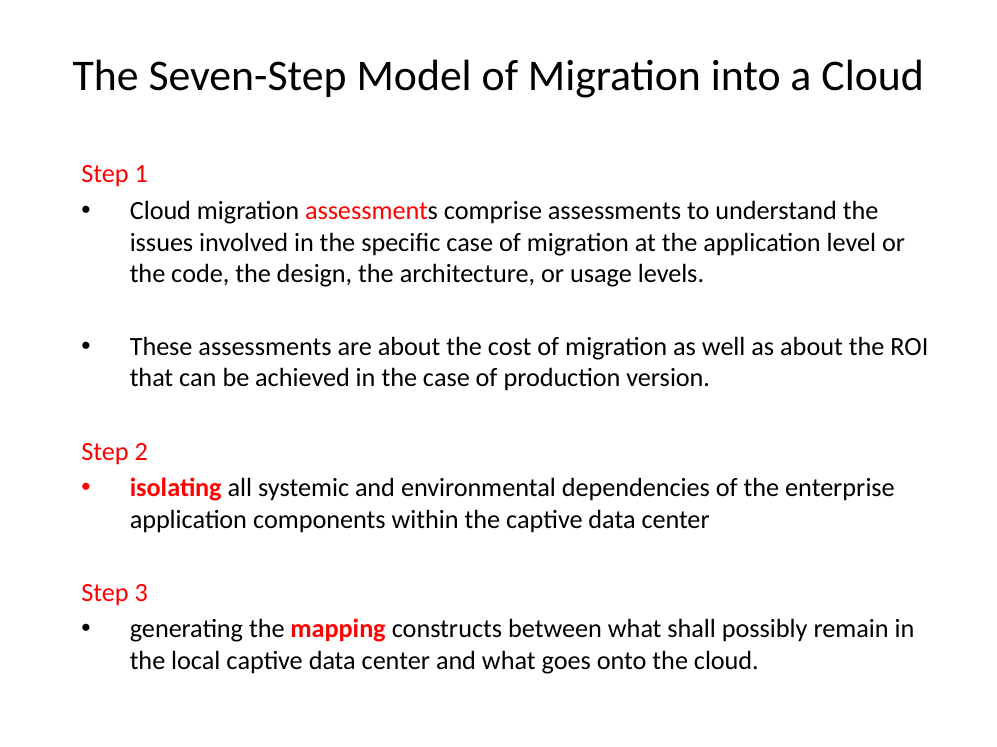

# The Seven-Step Model of Migration into a Cloud
Step 1
Cloud migration assessments comprise assessments to understand the issues involved in the specific case of migration at the application level or the code, the design, the architecture, or usage levels.

These assessments are about the cost of migration as well as about the ROI that can be achieved in the case of production version.

Step 2
isolating all systemic and environmental dependencies of the enterprise application components within the captive data center

Step 3
generating the mapping constructs between what shall possibly remain in the local captive data center and what goes onto the cloud.